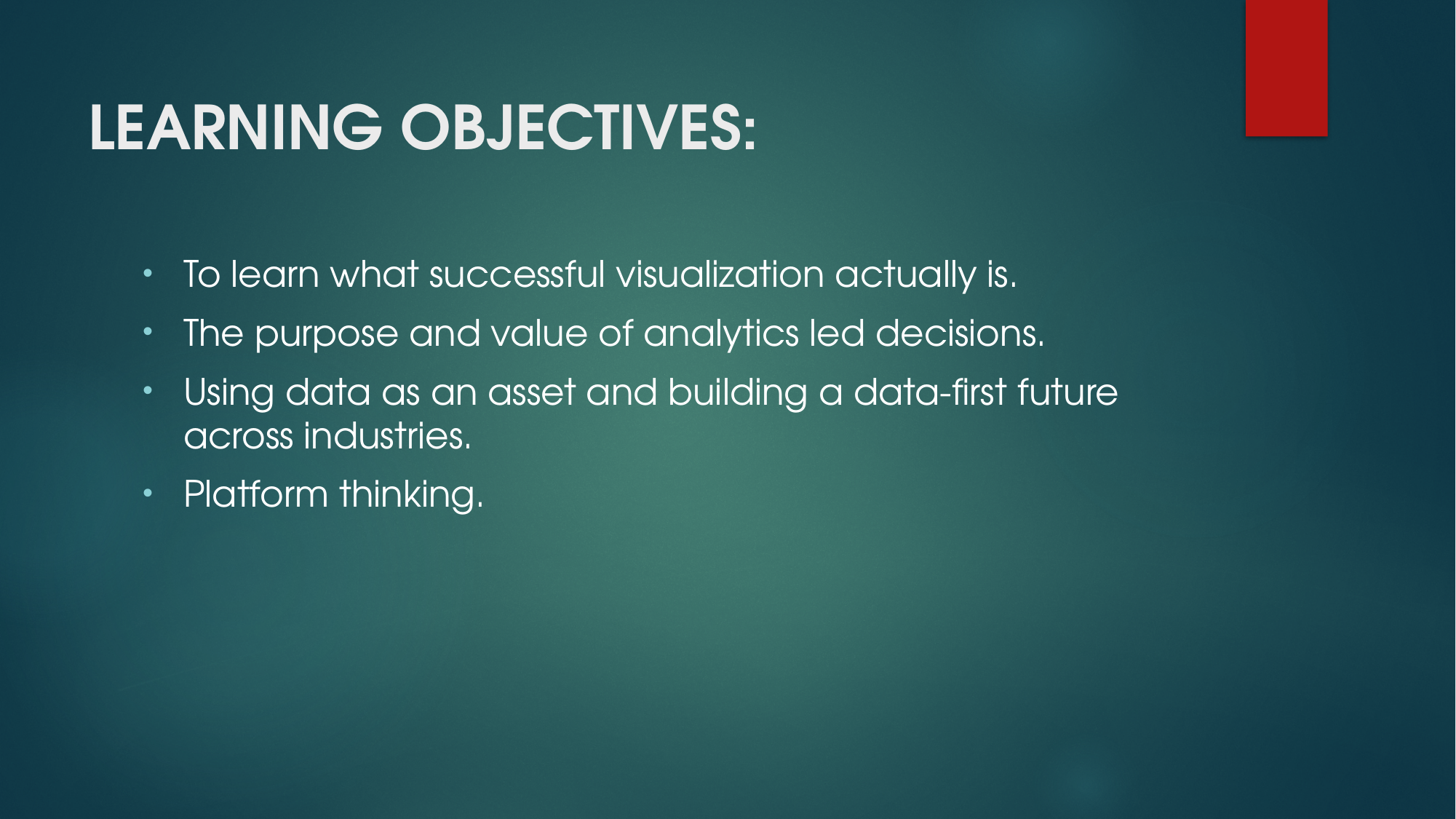

# LEARNING OBJECTIVES:
To learn what successful visualization actually is.
The purpose and value of analytics led decisions.
Using data as an asset and building a data-first future across industries.
Platform thinking.